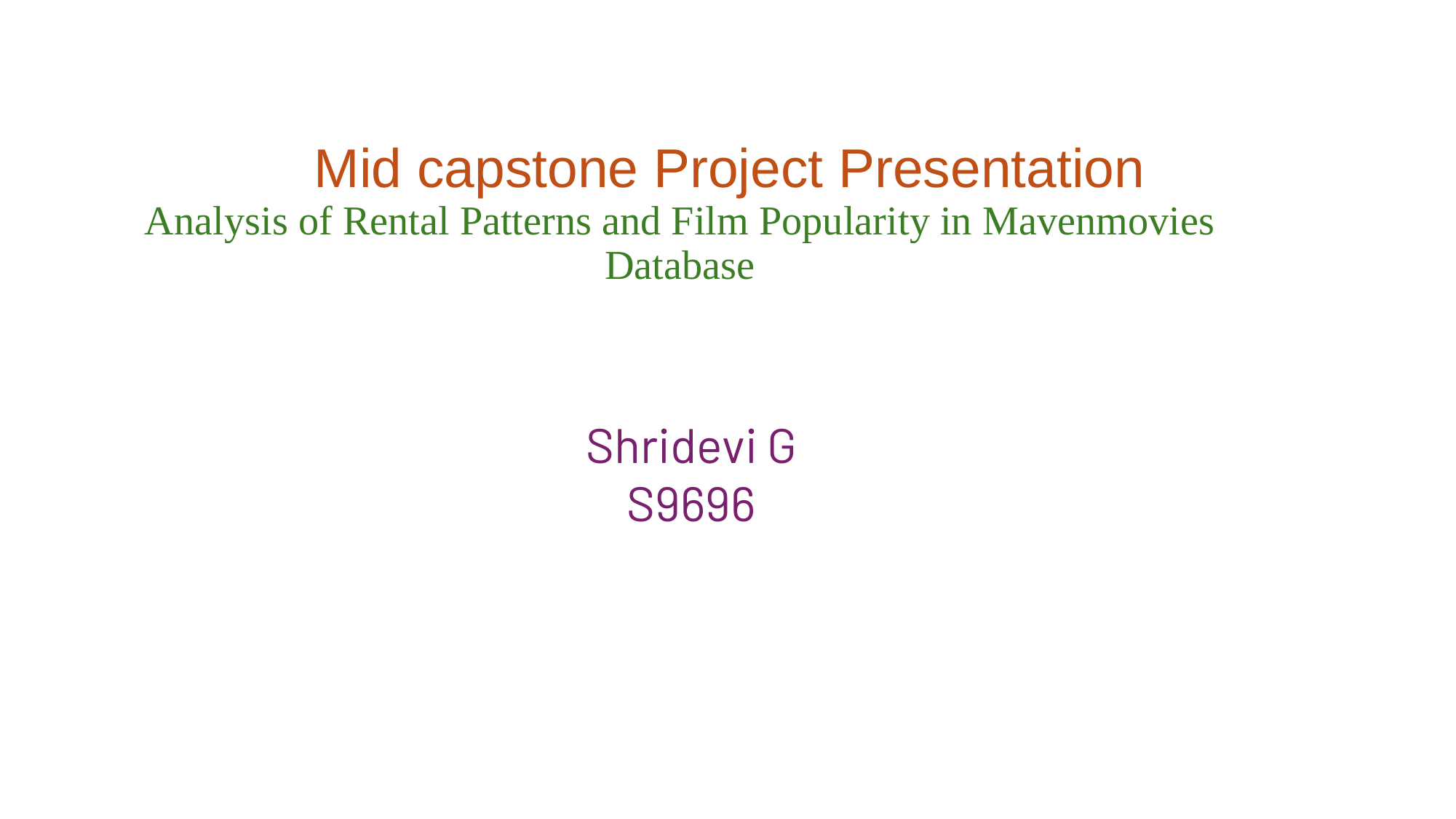

# Mid capstone Project Presentation Analysis of Rental Patterns and Film Popularity in Mavenmovies Database
Shridevi G
S9696